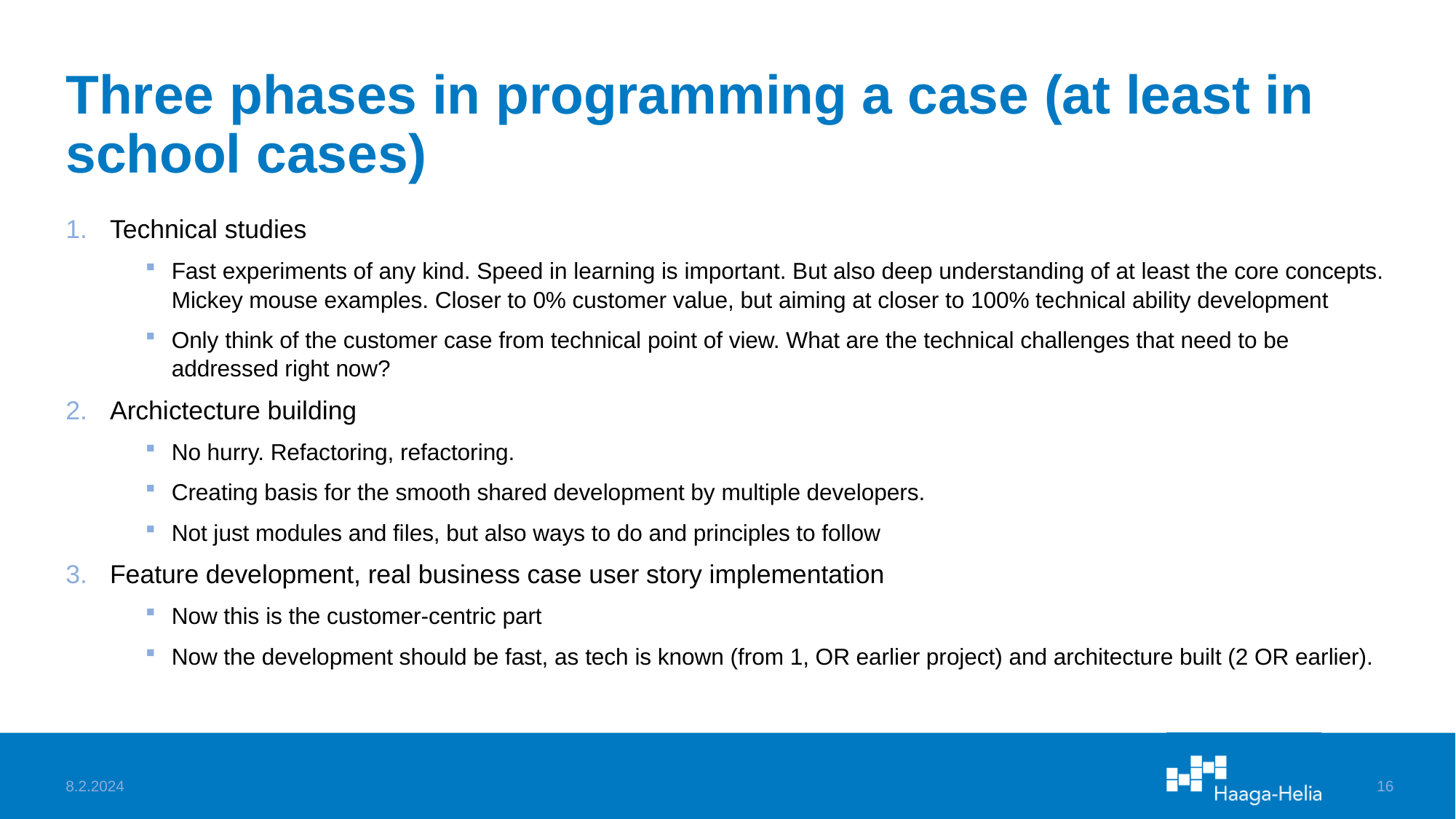

# Three phases in programming a case (at least in school cases)
Technical studies
Fast experiments of any kind. Speed in learning is important. But also deep understanding of at least the core concepts. Mickey mouse examples. Closer to 0% customer value, but aiming at closer to 100% technical ability development
Only think of the customer case from technical point of view. What are the technical challenges that need to be addressed right now?
Archictecture building
No hurry. Refactoring, refactoring.
Creating basis for the smooth shared development by multiple developers.
Not just modules and files, but also ways to do and principles to follow
Feature development, real business case user story implementation
Now this is the customer-centric part
Now the development should be fast, as tech is known (from 1, OR earlier project) and architecture built (2 OR earlier).
8.2.2024

16